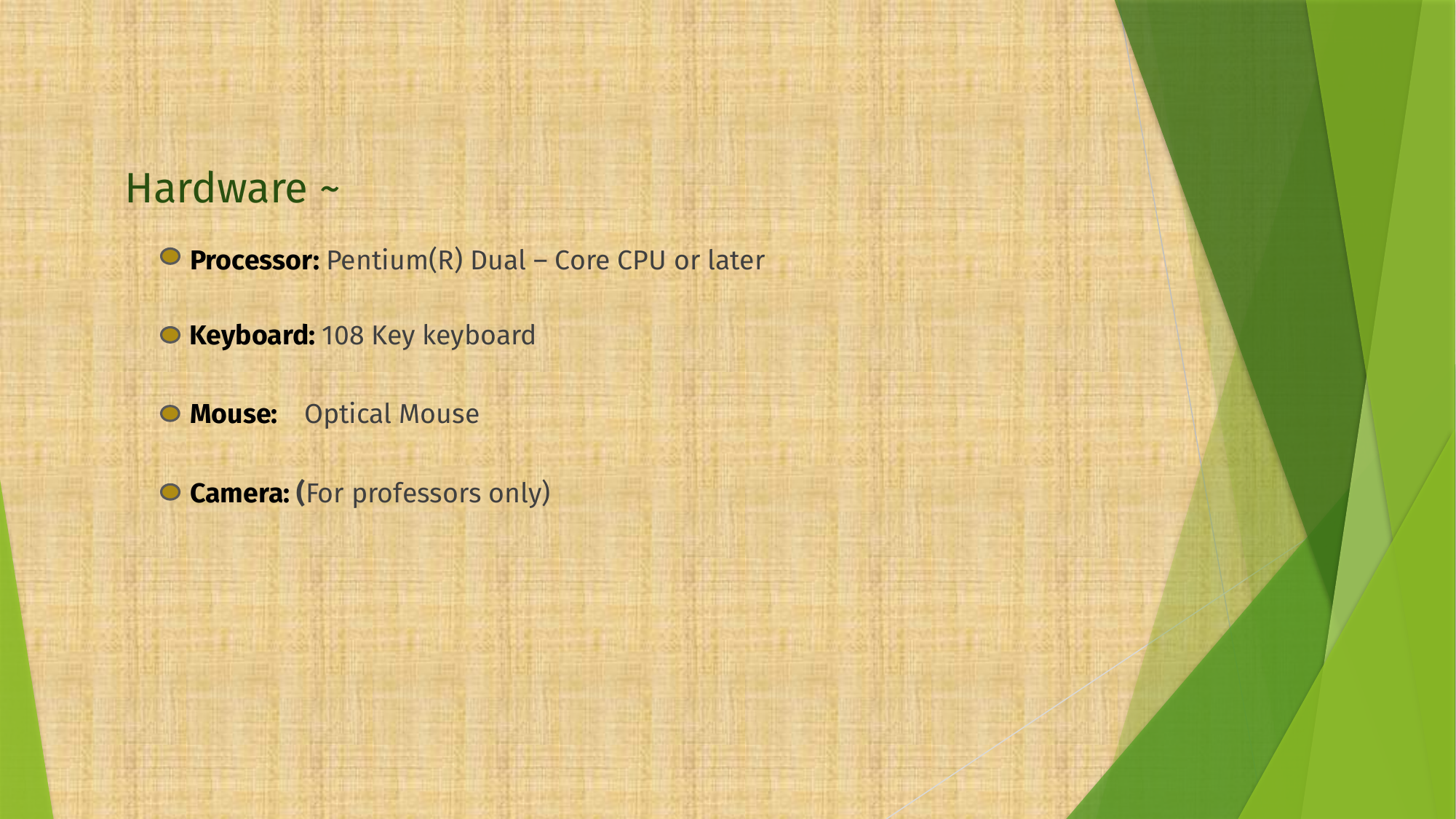

Hardware ~

Processor: Pentium(R) Dual – Core CPU or later

Keyboard: 108 Key keyboard

Mouse:    Optical Mouse

Camera: (For professors only)